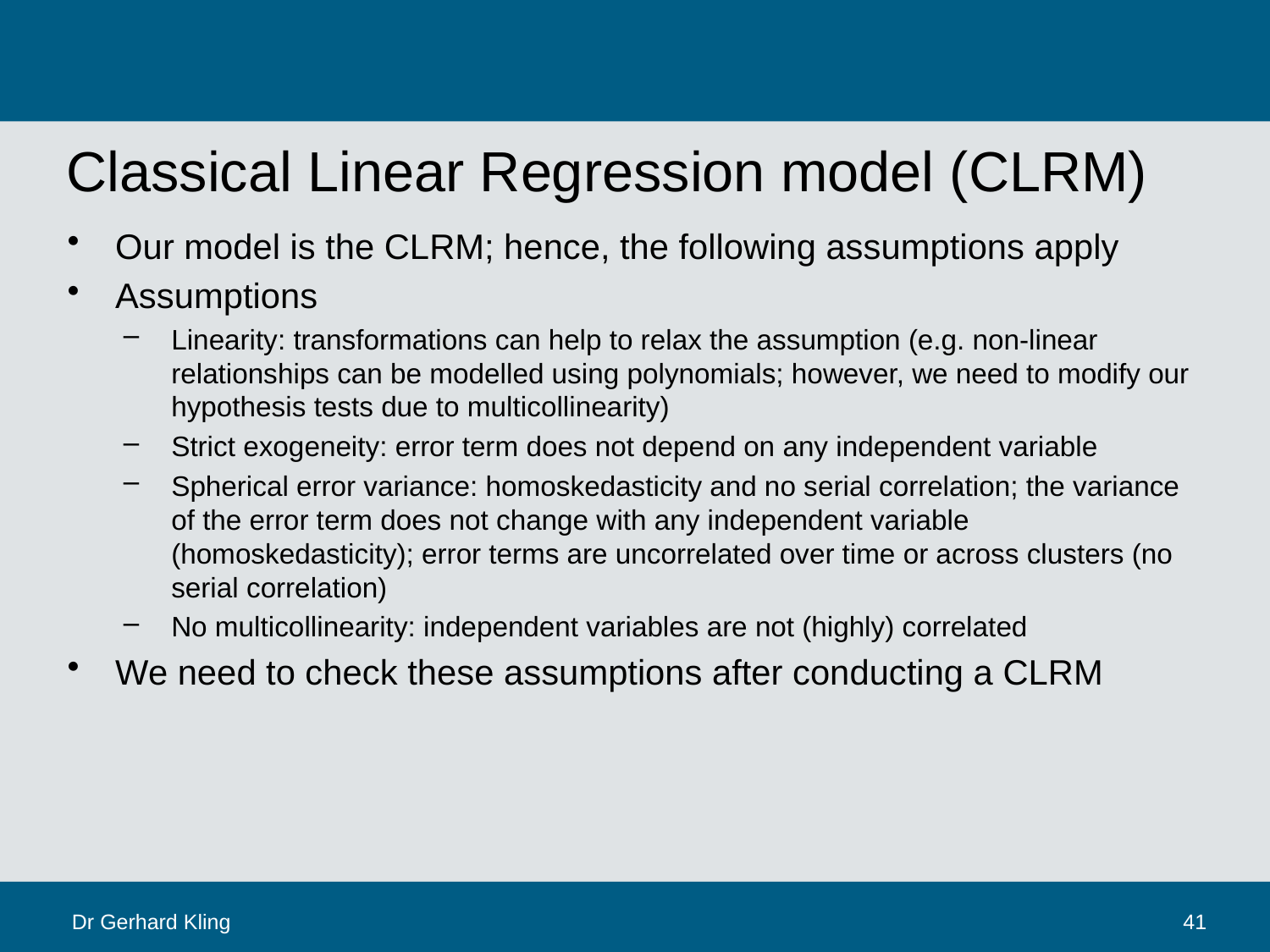

# Classical Linear Regression model (CLRM)
Our model is the CLRM; hence, the following assumptions apply
Assumptions
Linearity: transformations can help to relax the assumption (e.g. non-linear relationships can be modelled using polynomials; however, we need to modify our hypothesis tests due to multicollinearity)
Strict exogeneity: error term does not depend on any independent variable
Spherical error variance: homoskedasticity and no serial correlation; the variance of the error term does not change with any independent variable (homoskedasticity); error terms are uncorrelated over time or across clusters (no serial correlation)
No multicollinearity: independent variables are not (highly) correlated
We need to check these assumptions after conducting a CLRM
Dr Gerhard Kling
41